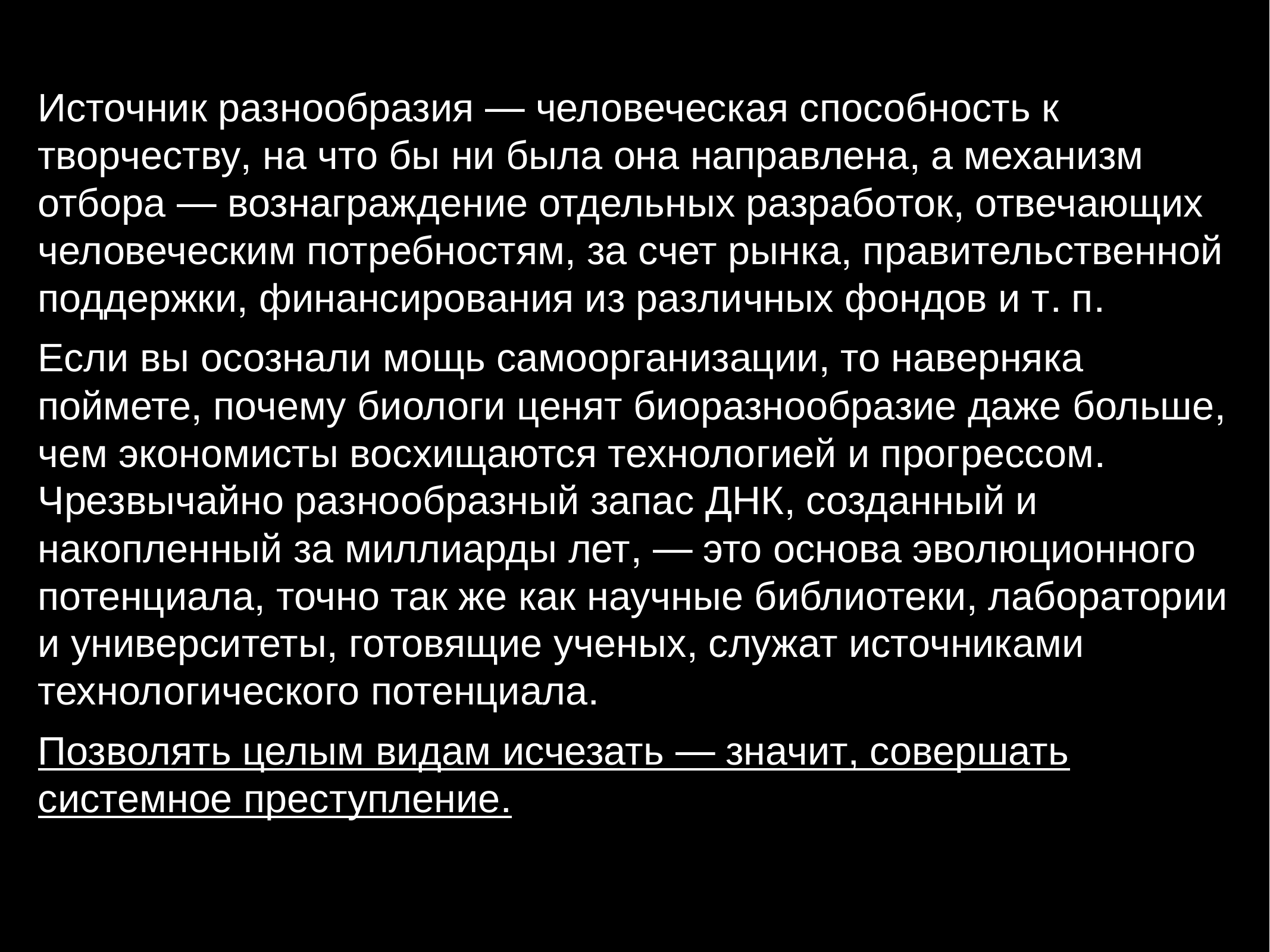

68
Источник разнообразия — человеческая способность к творчеству, на что бы ни была она направлена, а механизм отбора — вознаграждение отдельных разработок, отвечающих человеческим потребностям, за счет рынка, правительственной поддержки, финансирования из различных фондов и т. п.
Если вы осознали мощь самоорганизации, то наверняка поймете, почему биологи ценят биоразнообразие даже больше, чем экономисты восхищаются технологией и прогрессом. Чрезвычайно разнообразный запас ДНК, созданный и накопленный за миллиарды лет, — это основа эволюционного потенциала, точно так же как научные библиотеки, лаборатории и университеты, готовящие ученых, служат источниками технологического потенциала.
Позволять целым видам исчезать — значит, совершать системное преступление.